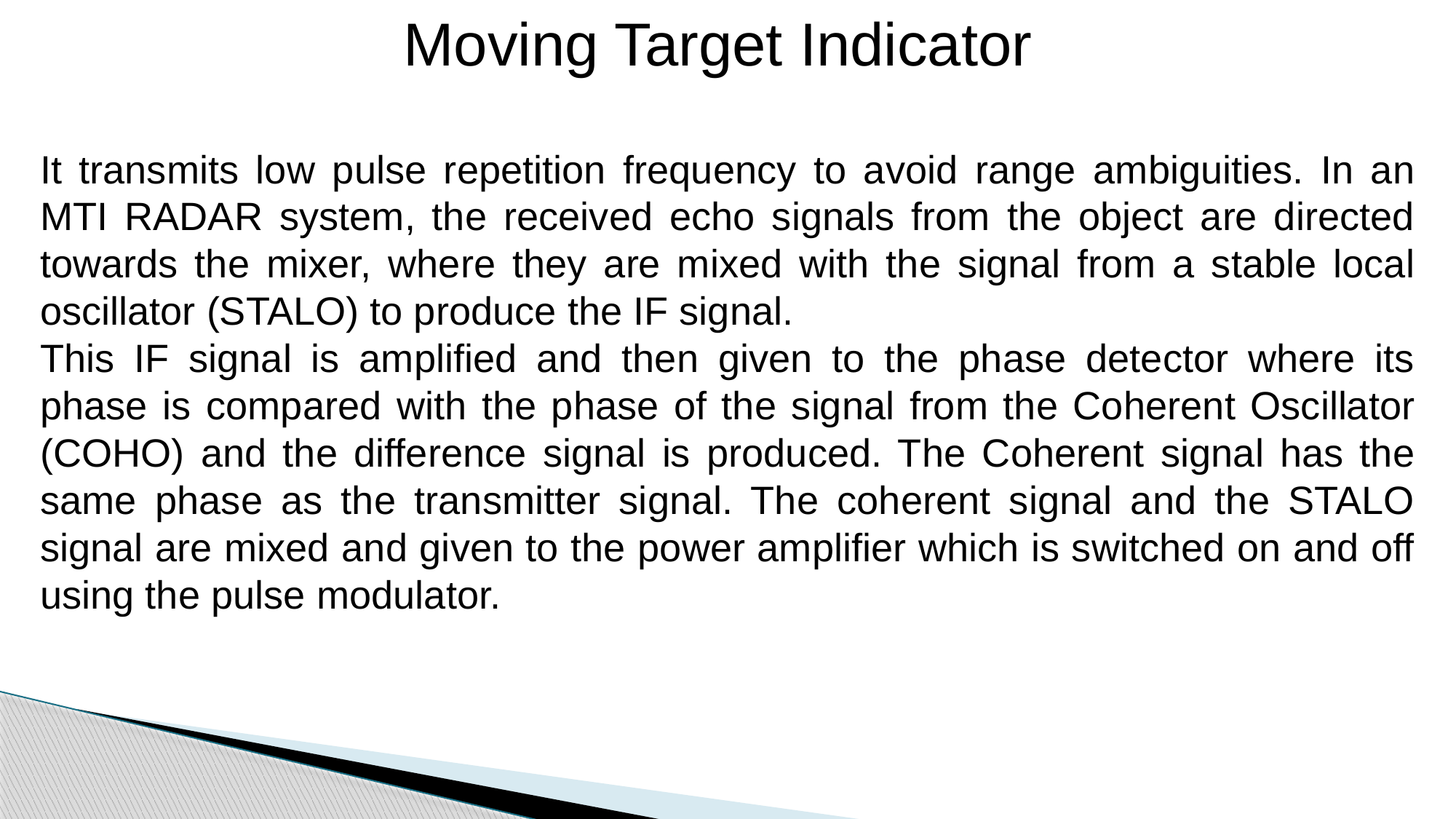

Moving Target Indicator
It transmits low pulse repetition frequency to avoid range ambiguities. In an MTI RADAR system, the received echo signals from the object are directed towards the mixer, where they are mixed with the signal from a stable local oscillator (STALO) to produce the IF signal.
This IF signal is amplified and then given to the phase detector where its phase is compared with the phase of the signal from the Coherent Oscillator (COHO) and the difference signal is produced. The Coherent signal has the same phase as the transmitter signal. The coherent signal and the STALO signal are mixed and given to the power amplifier which is switched on and off using the pulse modulator.